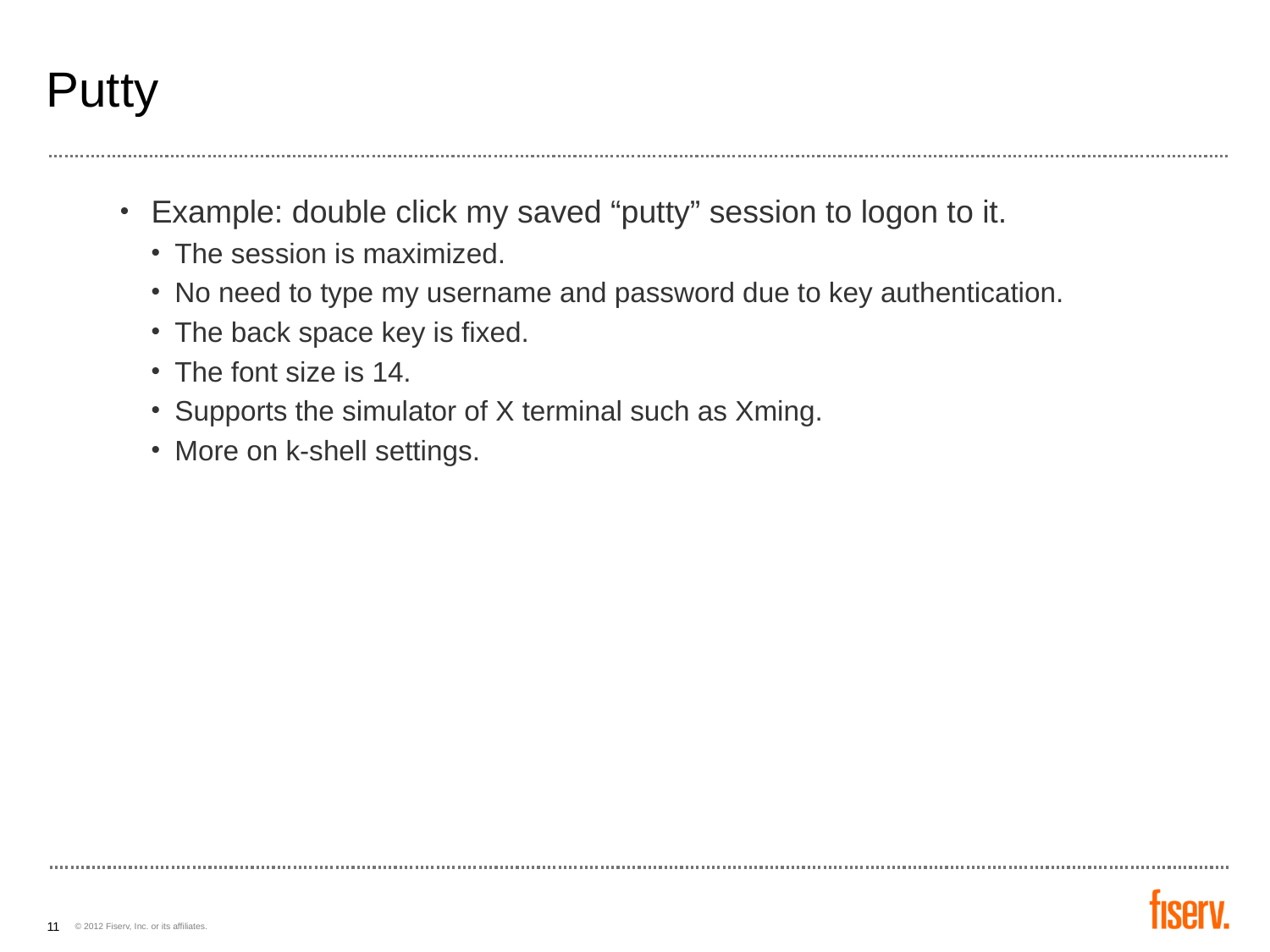

# Putty
Example: double click my saved “putty” session to logon to it.
The session is maximized.
No need to type my username and password due to key authentication.
The back space key is fixed.
The font size is 14.
Supports the simulator of X terminal such as Xming.
More on k-shell settings.

11